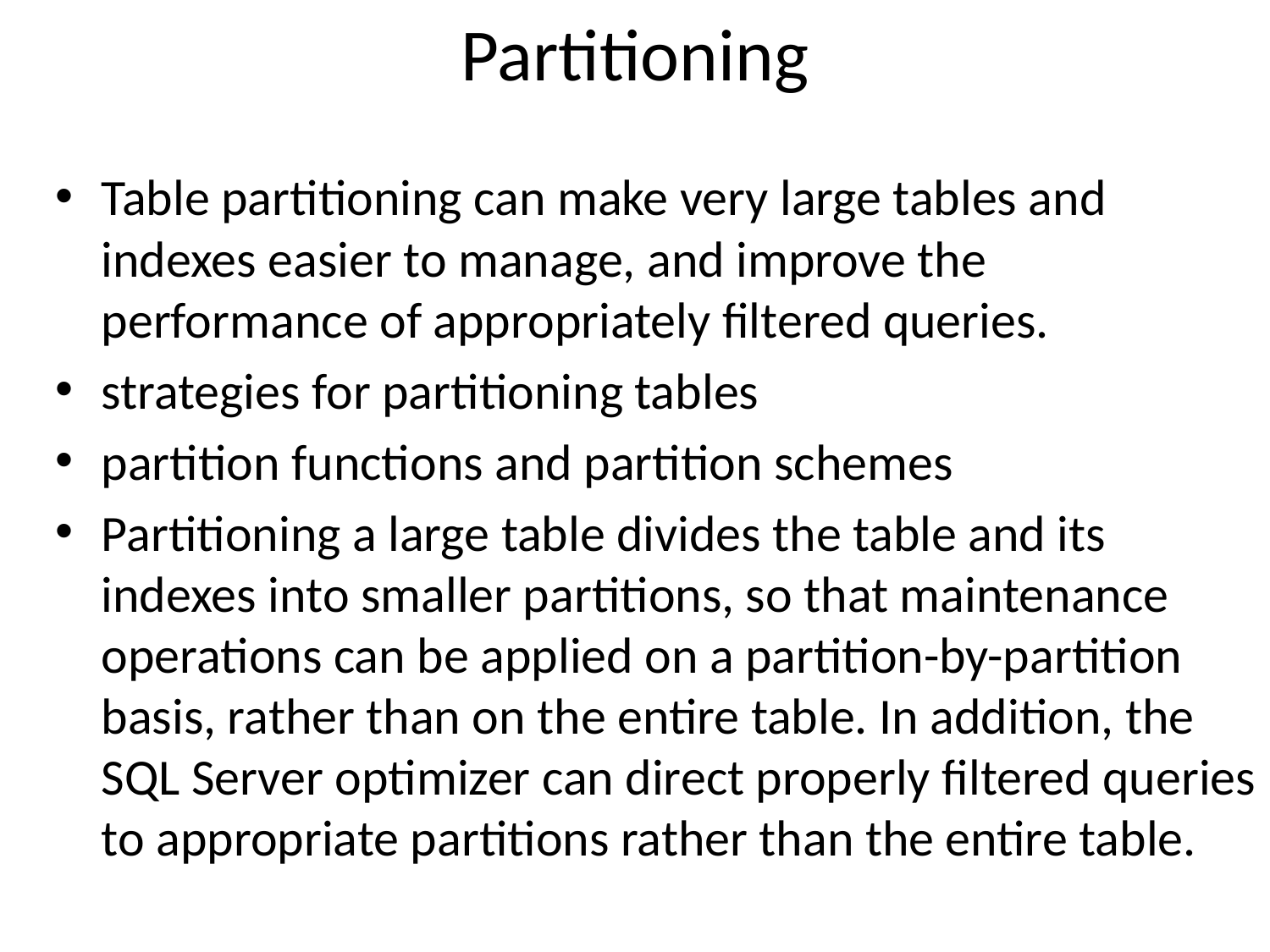

# Partitioning
Table partitioning can make very large tables and indexes easier to manage, and improve the performance of appropriately filtered queries.
strategies for partitioning tables
partition functions and partition schemes
Partitioning a large table divides the table and its indexes into smaller partitions, so that maintenance operations can be applied on a partition-by-partition basis, rather than on the entire table. In addition, the SQL Server optimizer can direct properly filtered queries to appropriate partitions rather than the entire table.